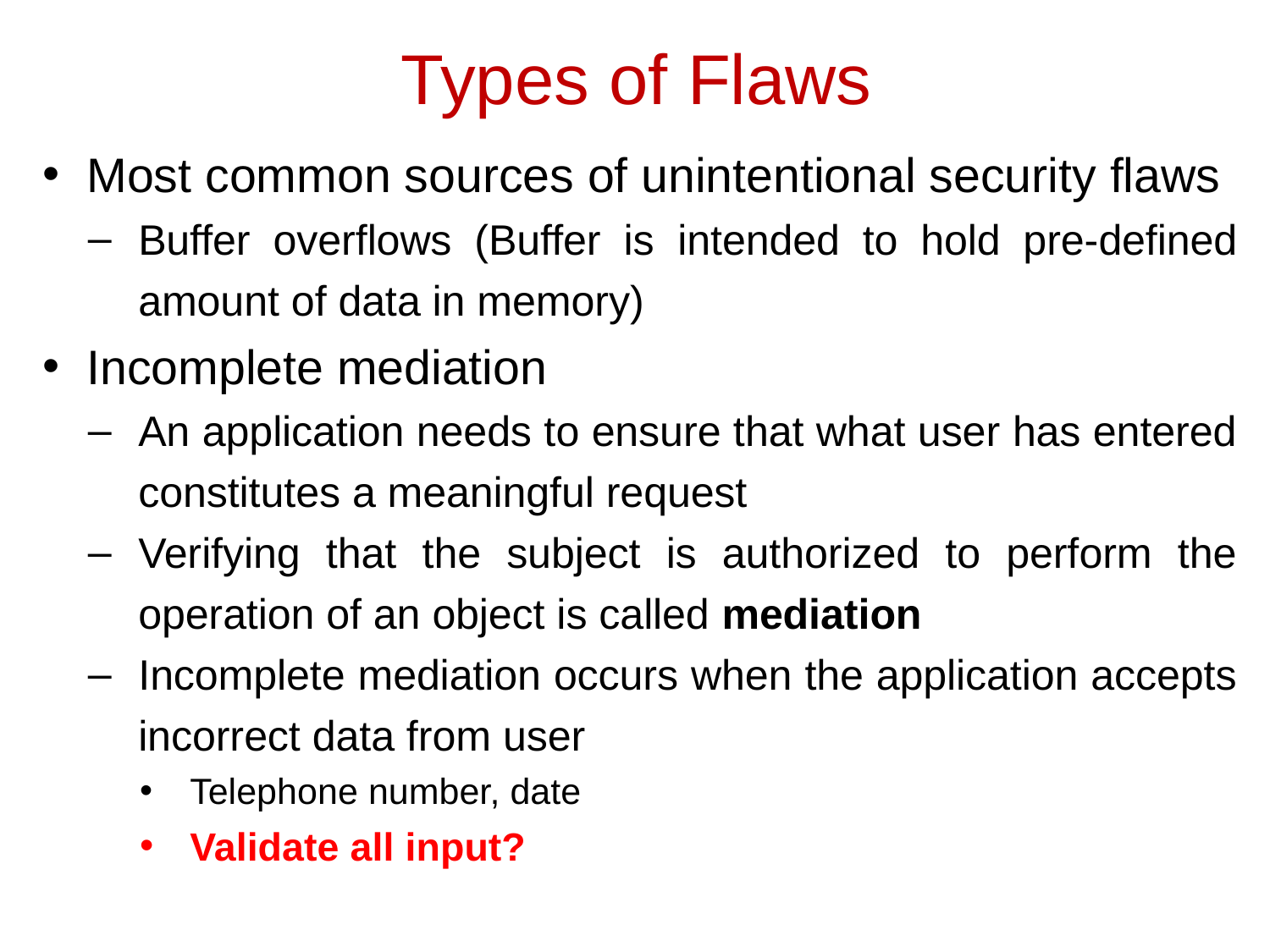

# Types of Flaws
Most common sources of unintentional security flaws
Buffer overflows (Buffer is intended to hold pre-defined amount of data in memory)
Incomplete mediation
An application needs to ensure that what user has entered constitutes a meaningful request
Verifying that the subject is authorized to perform the operation of an object is called mediation
Incomplete mediation occurs when the application accepts incorrect data from user
Telephone number, date
Validate all input?